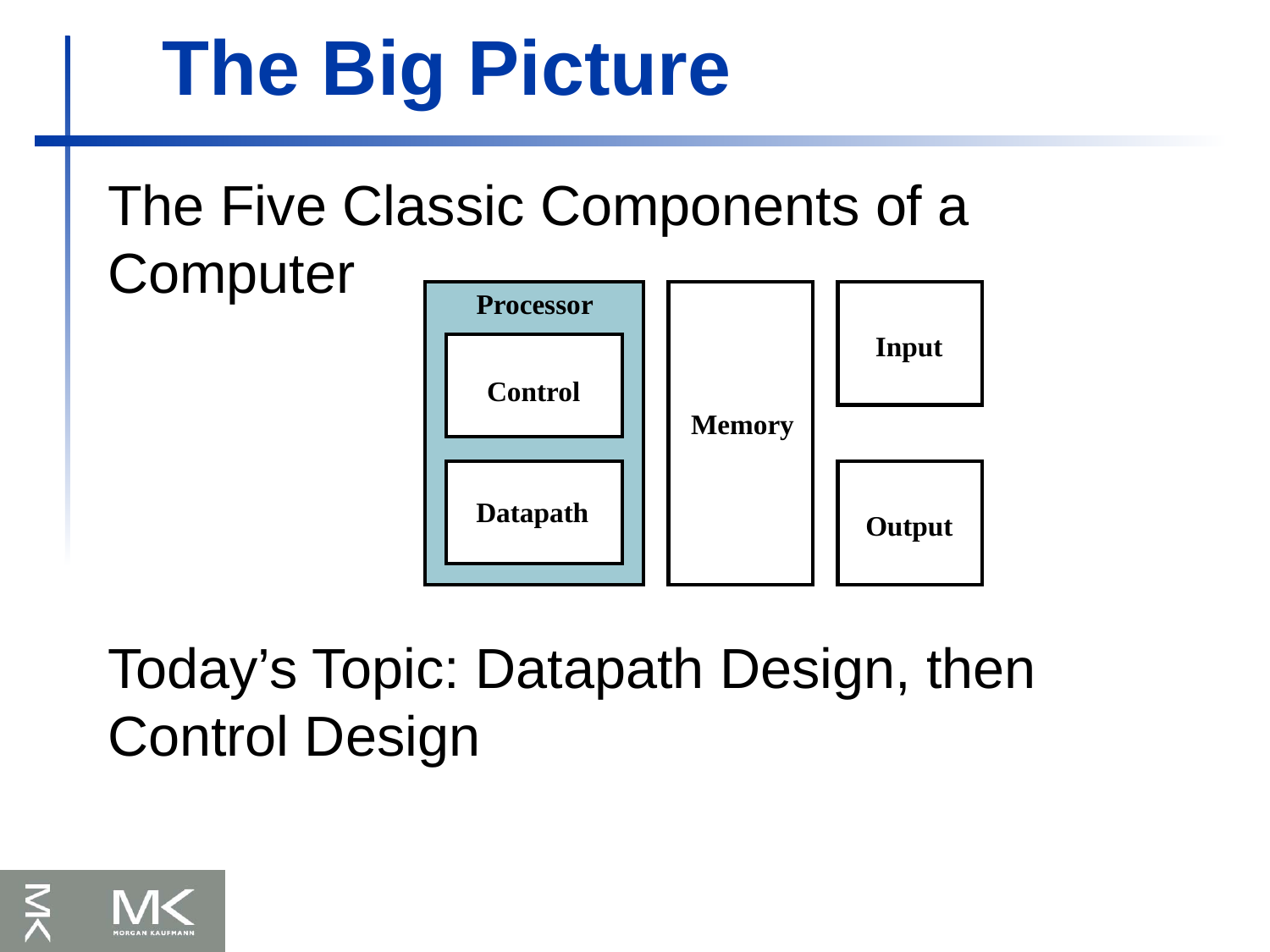

The Big Picture
The Five Classic Components of a Computer

Today’s Topic: Datapath Design, then Control Design
Processor

Input

Control
Memory

Datapath

Output